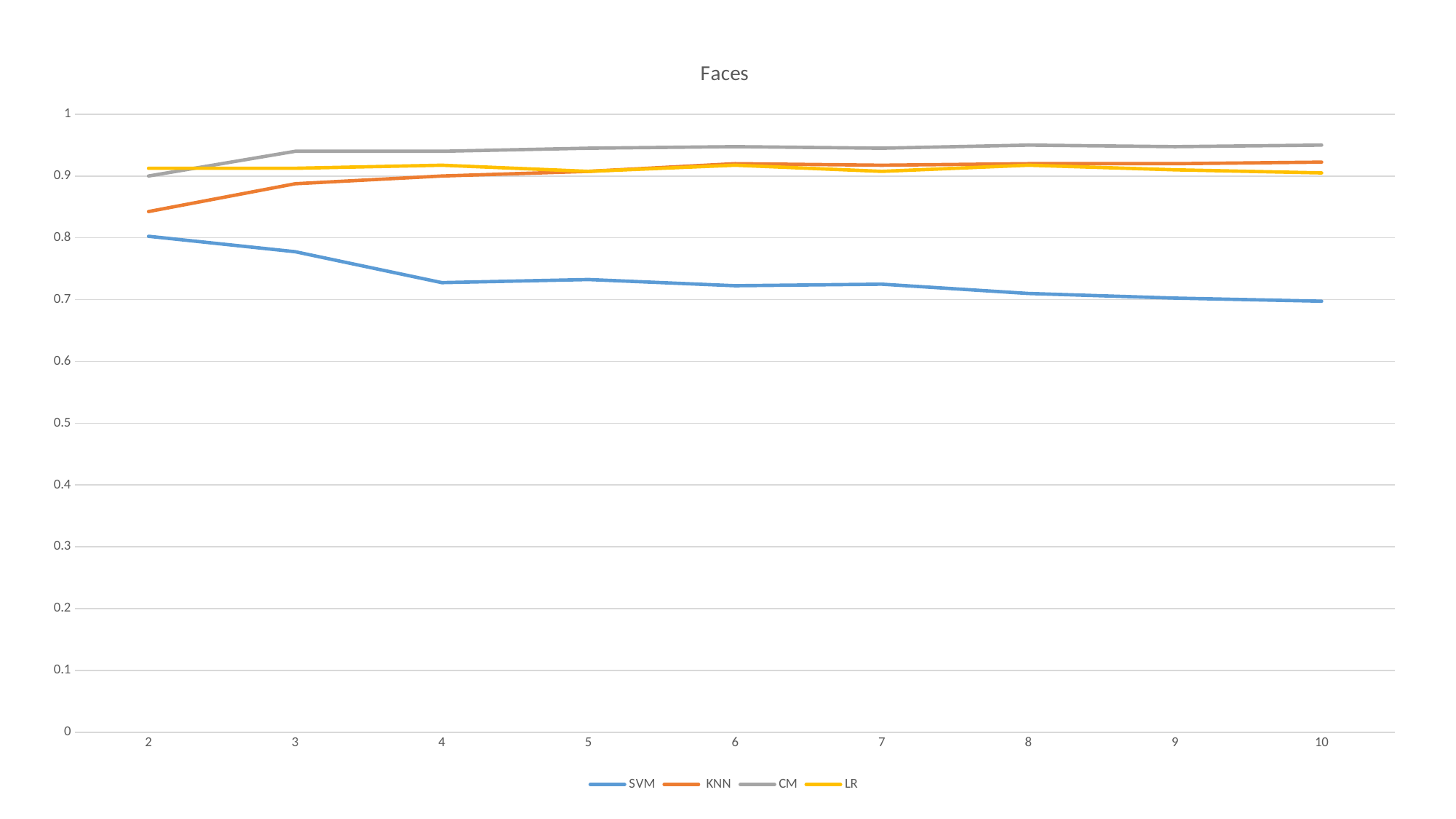

### Chart: Faces

| Category | SVM |  KNN | CM | LR |
|---|---|---|---|---|
| 2 | 0.8025 | 0.8425 | 0.9 | 0.9125 |
| 3 | 0.7775 | 0.8875 | 0.94 | 0.9125 |
| 4 | 0.7275 | 0.9 | 0.94 | 0.9175 |
| 5 | 0.7325 | 0.9075 | 0.945 | 0.9075 |
| 6 | 0.7225 | 0.92 | 0.9475 | 0.9175 |
| 7 | 0.725 | 0.9175 | 0.945 | 0.9075 |
| 8 | 0.71 | 0.92 | 0.95 | 0.9175 |
| 9 | 0.7025 | 0.92 | 0.9475 | 0.91 |
| 10 | 0.6975 | 0.9225 | 0.95 | 0.905 |